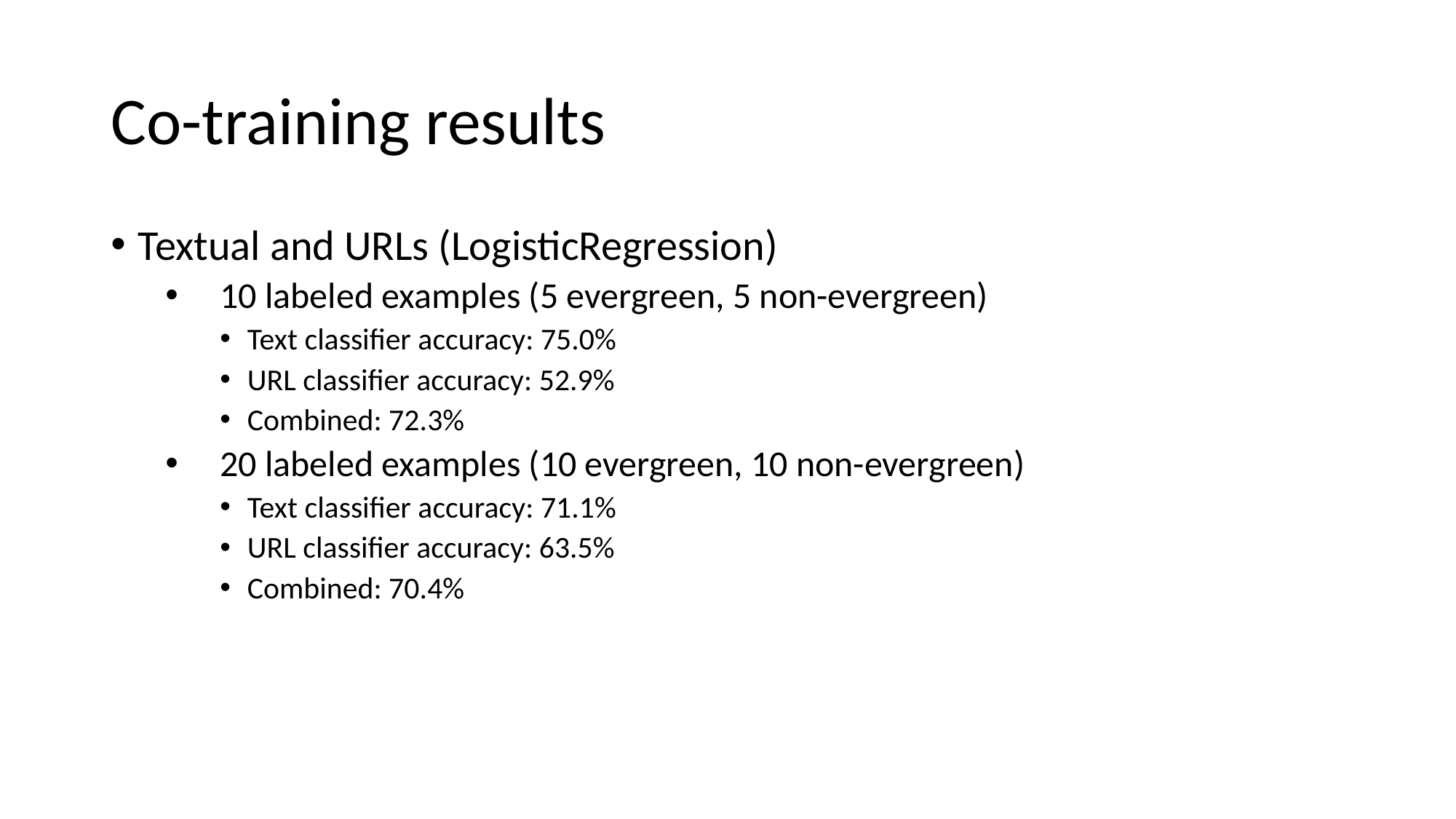

# Co-training results
Textual and URLs (LogisticRegression)
10 labeled examples (5 evergreen, 5 non-evergreen)
Text classifier accuracy: 75.0%
URL classifier accuracy: 52.9%
Combined: 72.3%
20 labeled examples (10 evergreen, 10 non-evergreen)
Text classifier accuracy: 71.1%
URL classifier accuracy: 63.5%
Combined: 70.4%